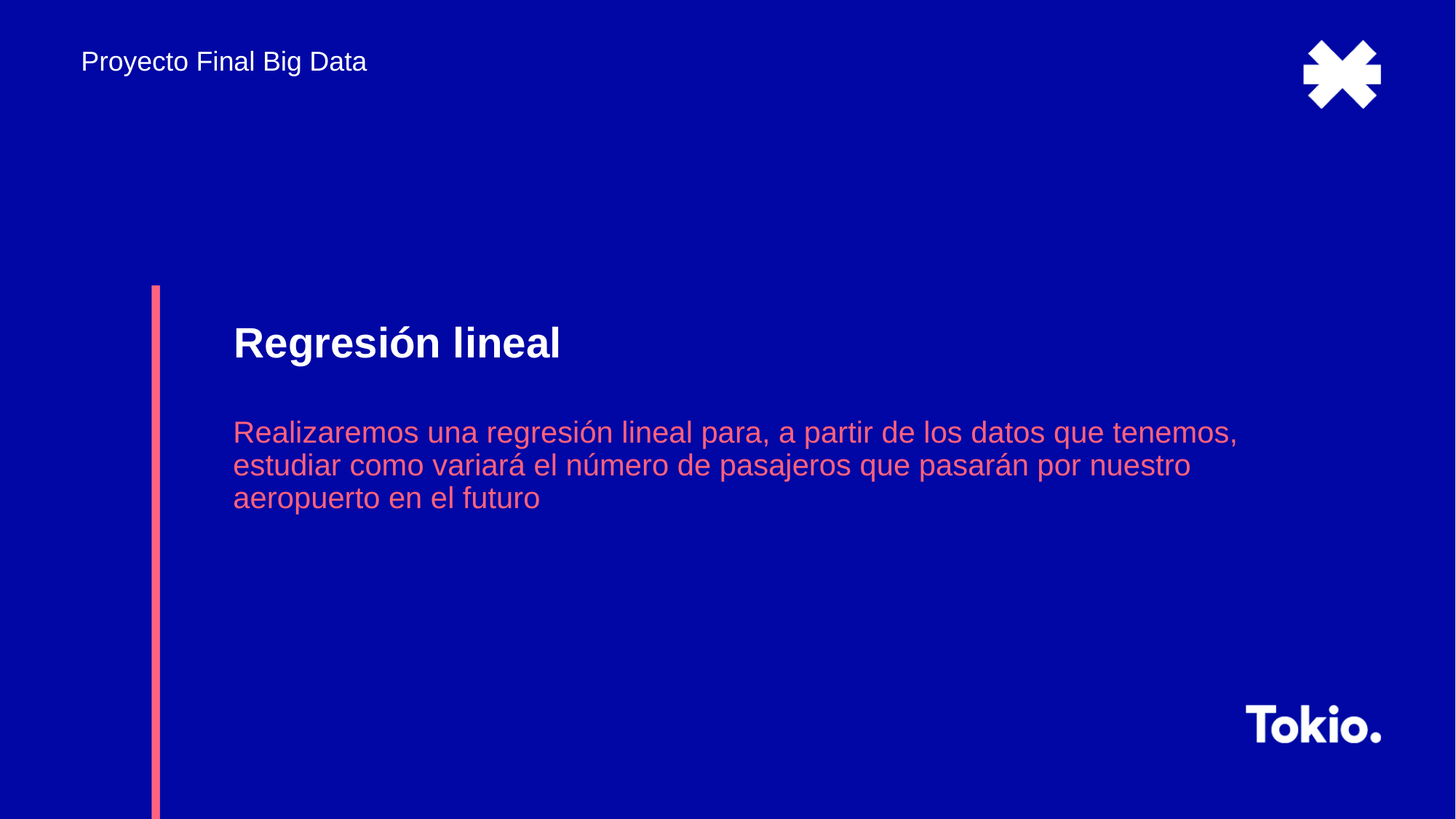

Proyecto Final Big Data
# Regresión lineal
Realizaremos una regresión lineal para, a partir de los datos que tenemos, estudiar como variará el número de pasajeros que pasarán por nuestro aeropuerto en el futuro